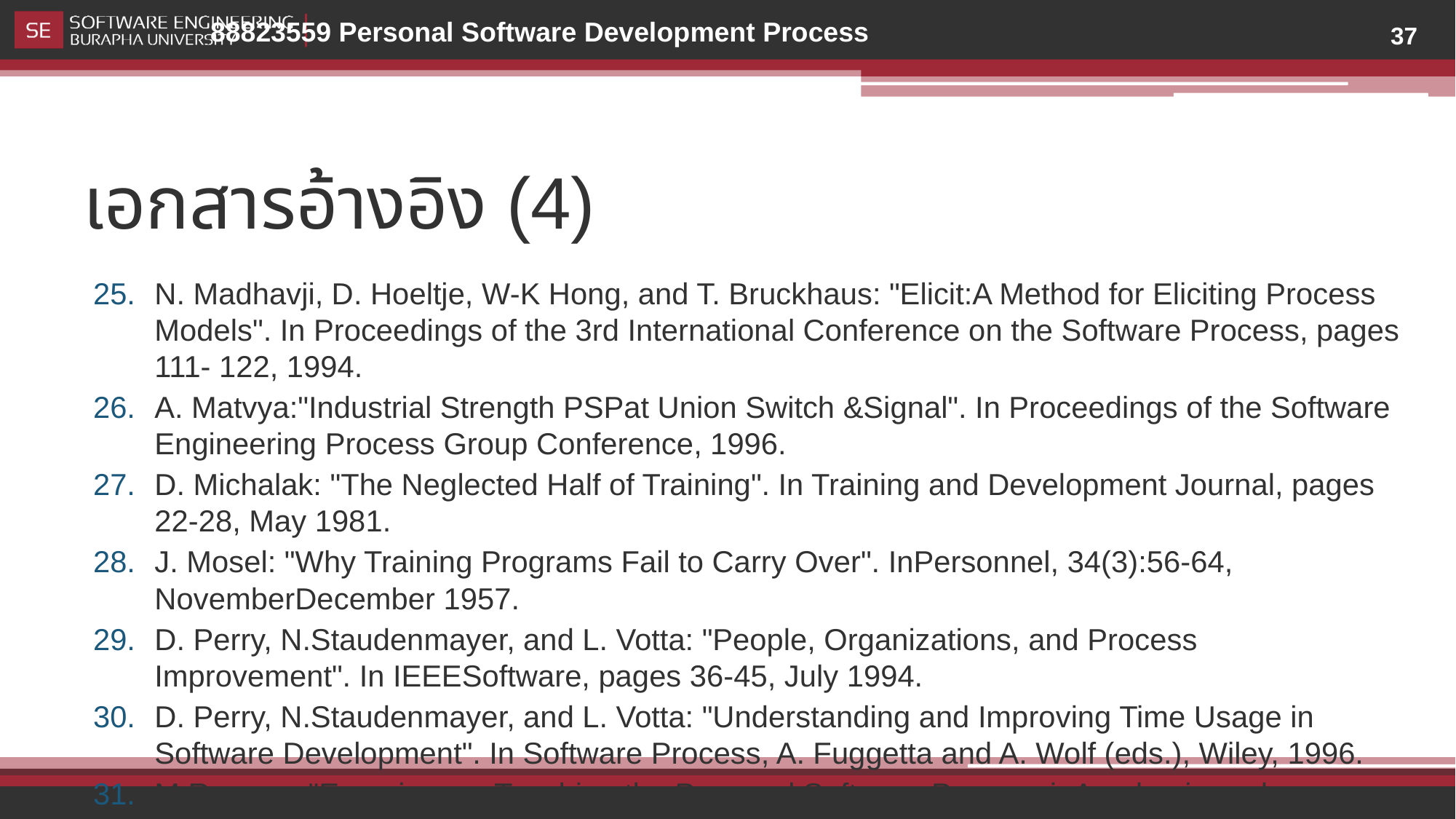

37
# เอกสารอ้างอิง (4)
N. Madhavji, D. Hoeltje, W-K Hong, and T. Bruckhaus: "Elicit:A Method for Eliciting Process Models". In Proceedings of the 3rd International Conference on the Software Process, pages 111- 122, 1994.
A. Matvya:"Industrial Strength PSPat Union Switch &Signal". In Proceedings of the Software Engineering Process Group Conference, 1996.
D. Michalak: "The Neglected Half of Training". In Training and Development Journal, pages 22-28, May 1981.
J. Mosel: "Why Training Programs Fail to Carry Over". InPersonnel, 34(3):56-64, NovemberDecember 1957.
D. Perry, N.Staudenmayer, and L. Votta: "People, Organizations, and Process Improvement". In IEEESoftware, pages 36-45, July 1994.
D. Perry, N.Staudenmayer, and L. Votta: "Understanding and Improving Time Usage in Software Development". In Software Process, A. Fuggetta and A. Wolf (eds.), Wiley, 1996.
M.Ramsey:"Experiences Teaching the Personal Software Process inAcademia and Industry". In Proceedings of the Software Engineering Process Group Conference, 1996.
R. Rapoport: "Three Dilemmas in Action Research". In Human Relations, 23(6):499-513, 1970.